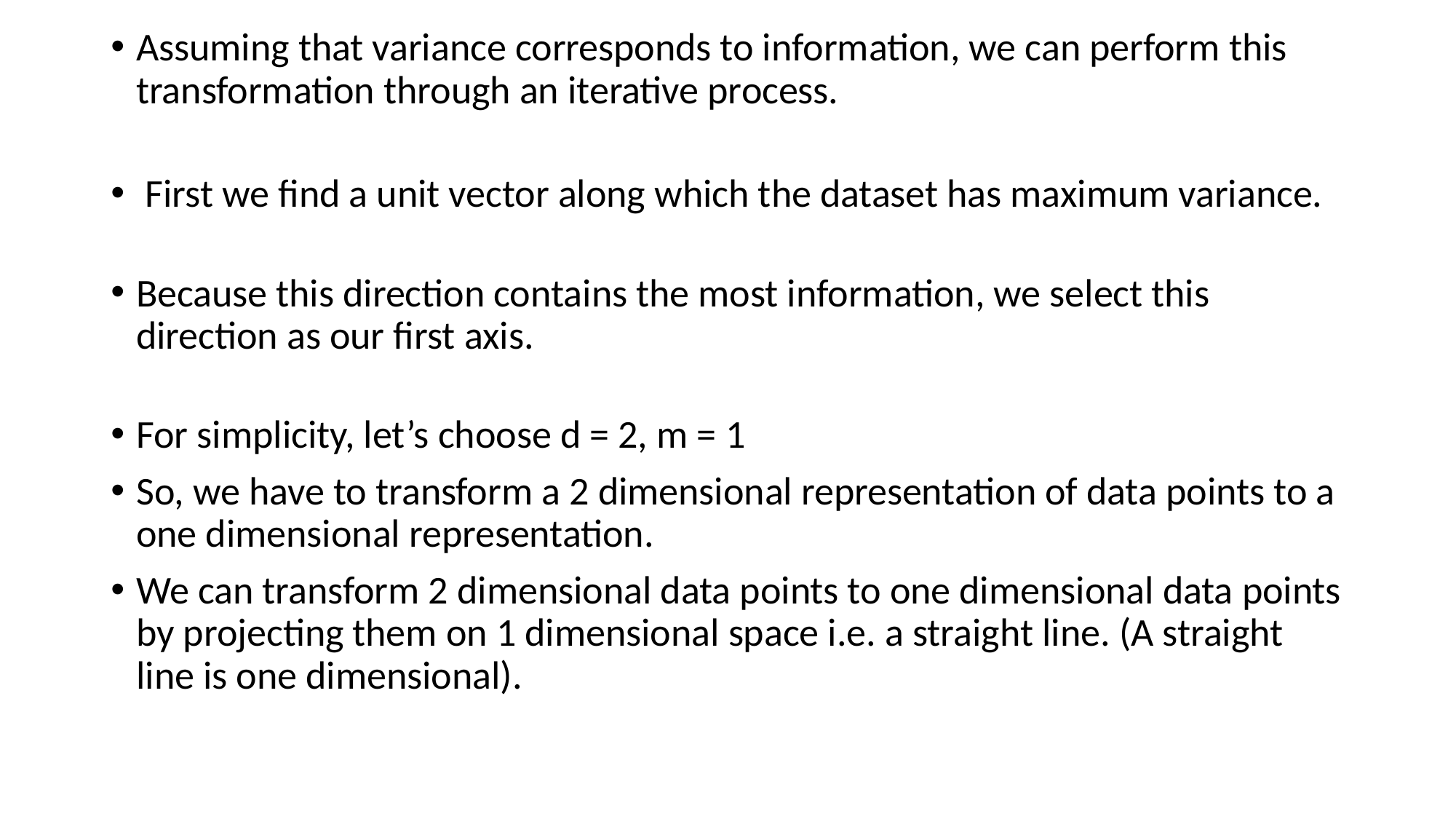

Assuming that variance corresponds to information, we can perform this transformation through an iterative process.
 First we find a unit vector along which the dataset has maximum variance.
Because this direction contains the most information, we select this direction as our first axis.
For simplicity, let’s choose d = 2, m = 1
So, we have to transform a 2 dimensional representation of data points to a one dimensional representation.
We can transform 2 dimensional data points to one dimensional data points by projecting them on 1 dimensional space i.e. a straight line. (A straight line is one dimensional).